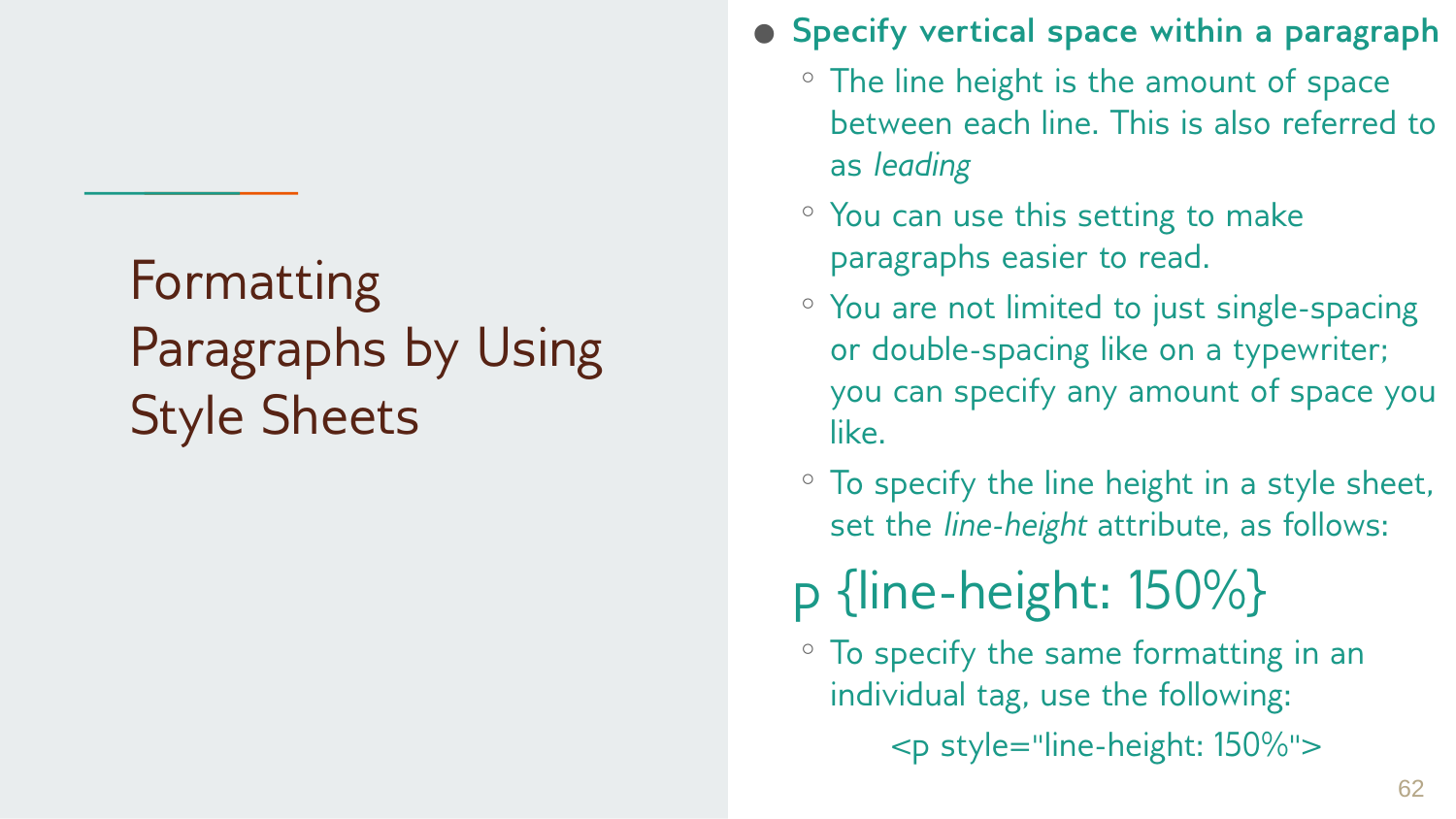

Specify vertical space within a paragraph
The line height is the amount of space between each line. This is also referred to as leading
You can use this setting to make paragraphs easier to read.
You are not limited to just single-spacing or double-spacing like on a typewriter; you can specify any amount of space you like.
To specify the line height in a style sheet, set the line-height attribute, as follows:
	p {line-height: 150%}
To specify the same formatting in an individual tag, use the following:
         <p style="line-height: 150%">
# Formatting Paragraphs by Using Style Sheets

 62